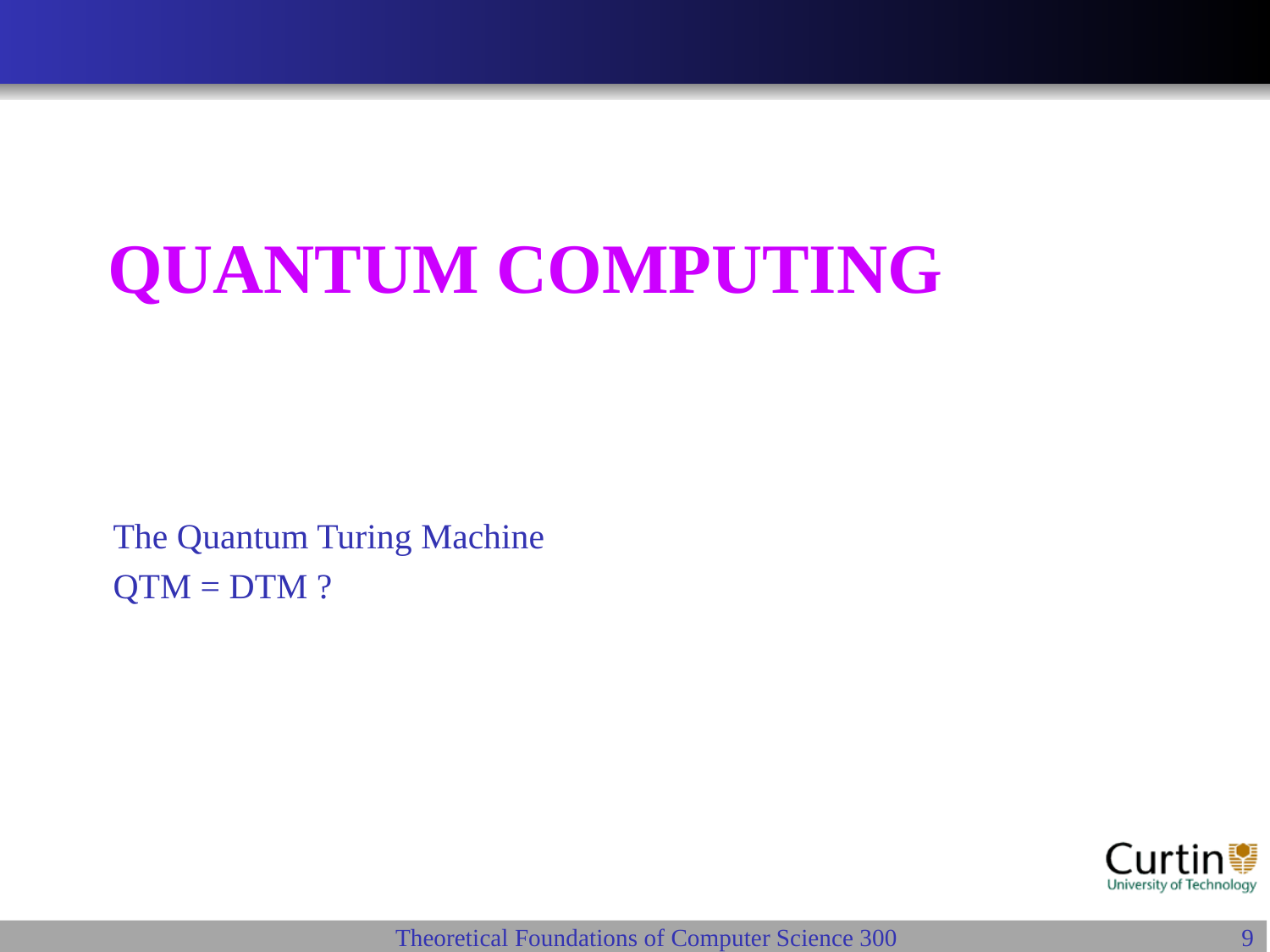

# Quantum Computing
The Quantum Turing Machine
QTM = DTM ?